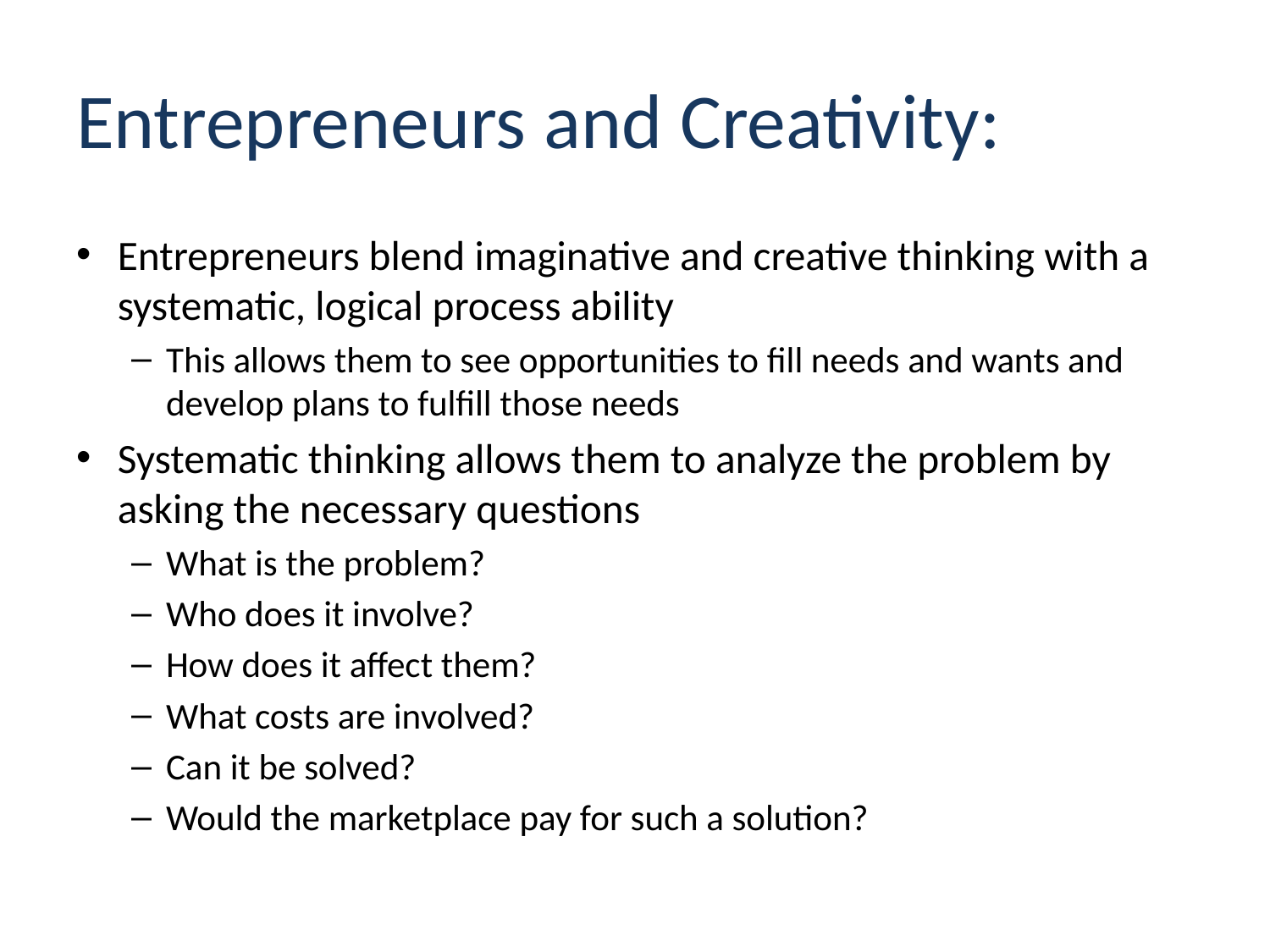

# Entrepreneurs and Creativity:
Entrepreneurs blend imaginative and creative thinking with a systematic, logical process ability
This allows them to see opportunities to fill needs and wants and develop plans to fulfill those needs
Systematic thinking allows them to analyze the problem by asking the necessary questions
What is the problem?
Who does it involve?
How does it affect them?
What costs are involved?
Can it be solved?
Would the marketplace pay for such a solution?